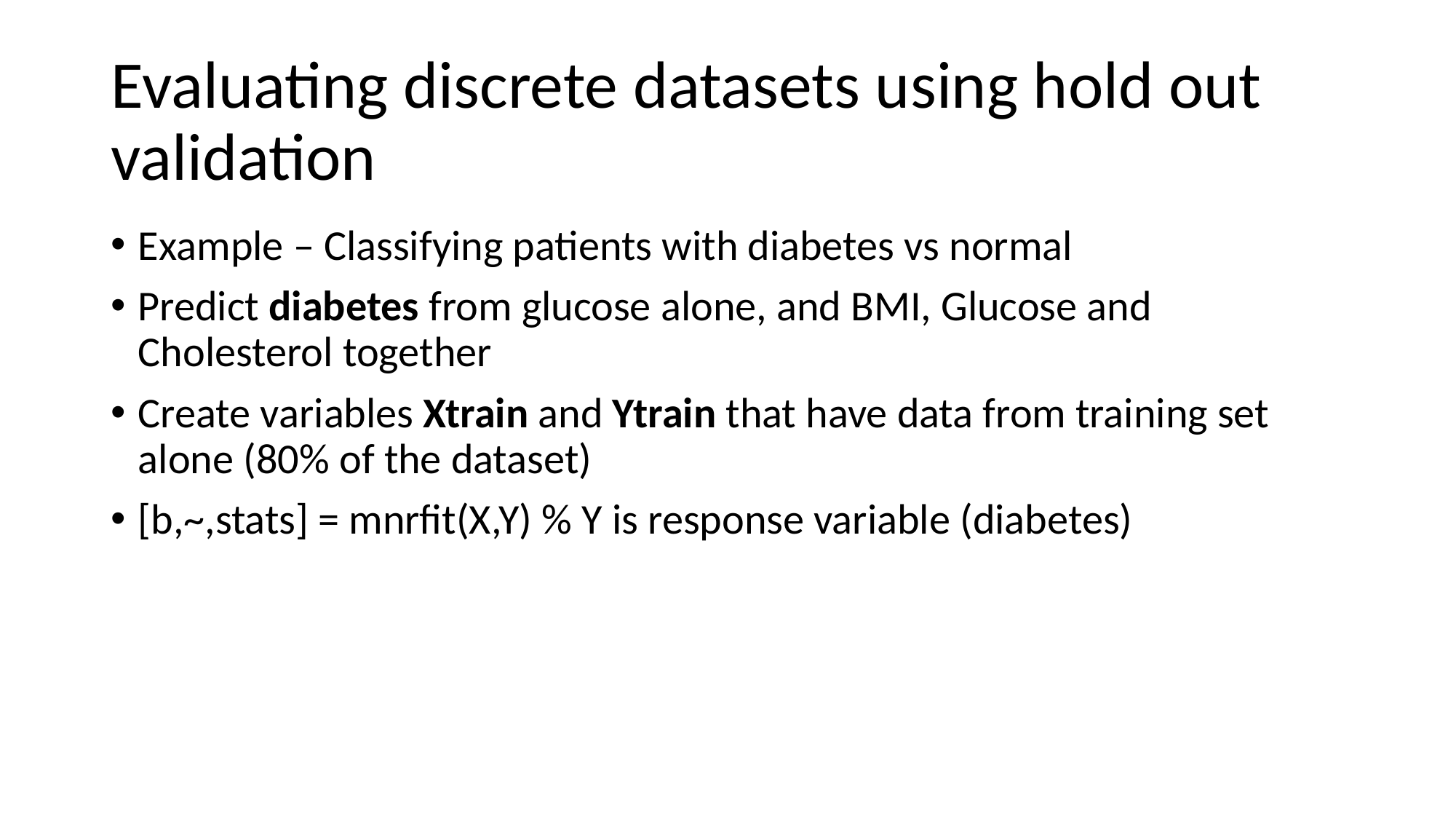

# Evaluating discrete datasets using hold out validation
Example – Classifying patients with diabetes vs normal
Predict diabetes from glucose alone, and BMI, Glucose and Cholesterol together
Create variables Xtrain and Ytrain that have data from training set alone (80% of the dataset)
[b,~,stats] = mnrfit(X,Y) % Y is response variable (diabetes)